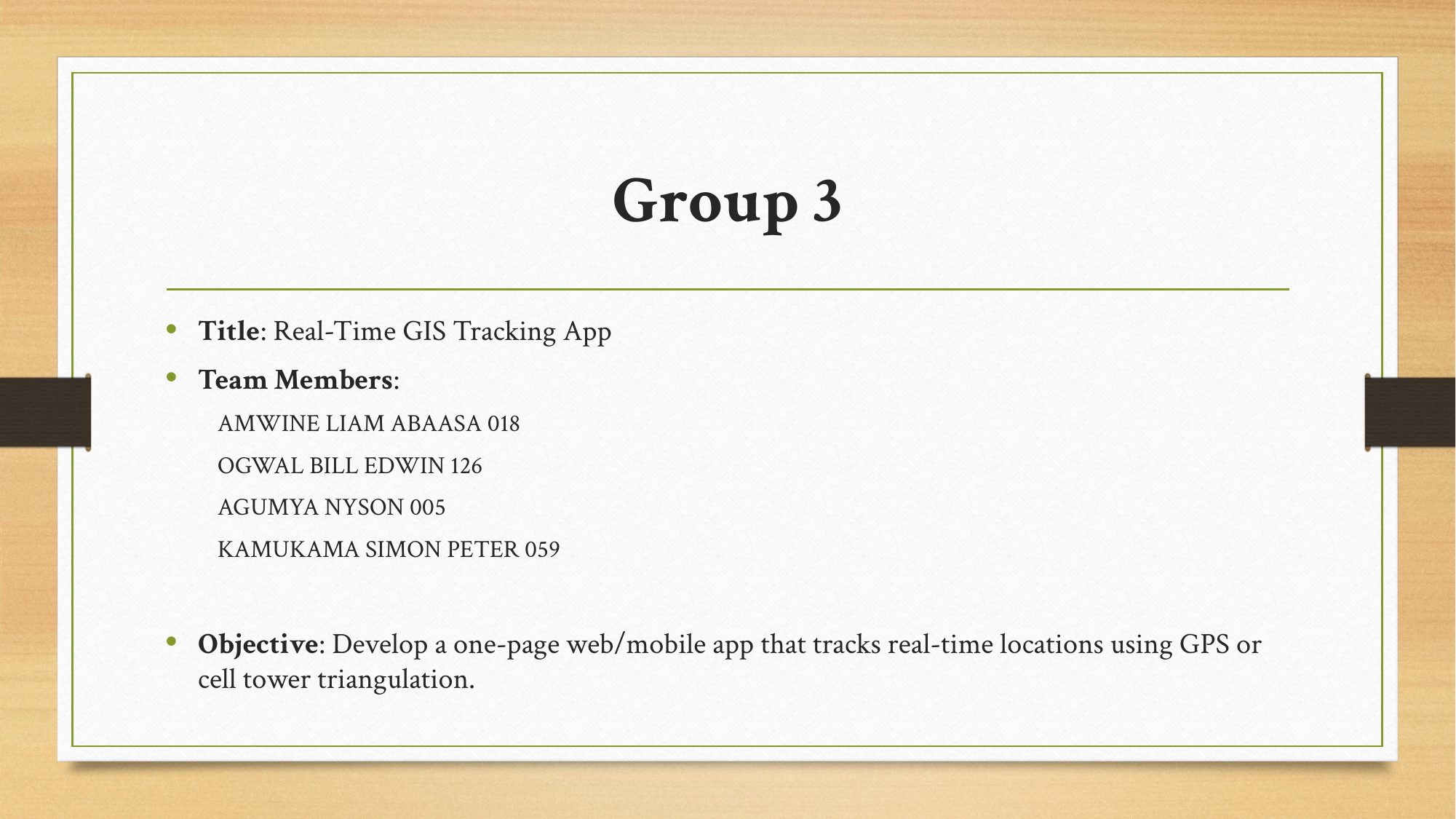

# Group 3
Title: Real-Time GIS Tracking App
Team Members:
AMWINE LIAM ABAASA 018
OGWAL BILL EDWIN 126
AGUMYA NYSON 005
KAMUKAMA SIMON PETER 059

Objective: Develop a one-page web/mobile app that tracks real-time locations using GPS or cell tower triangulation.